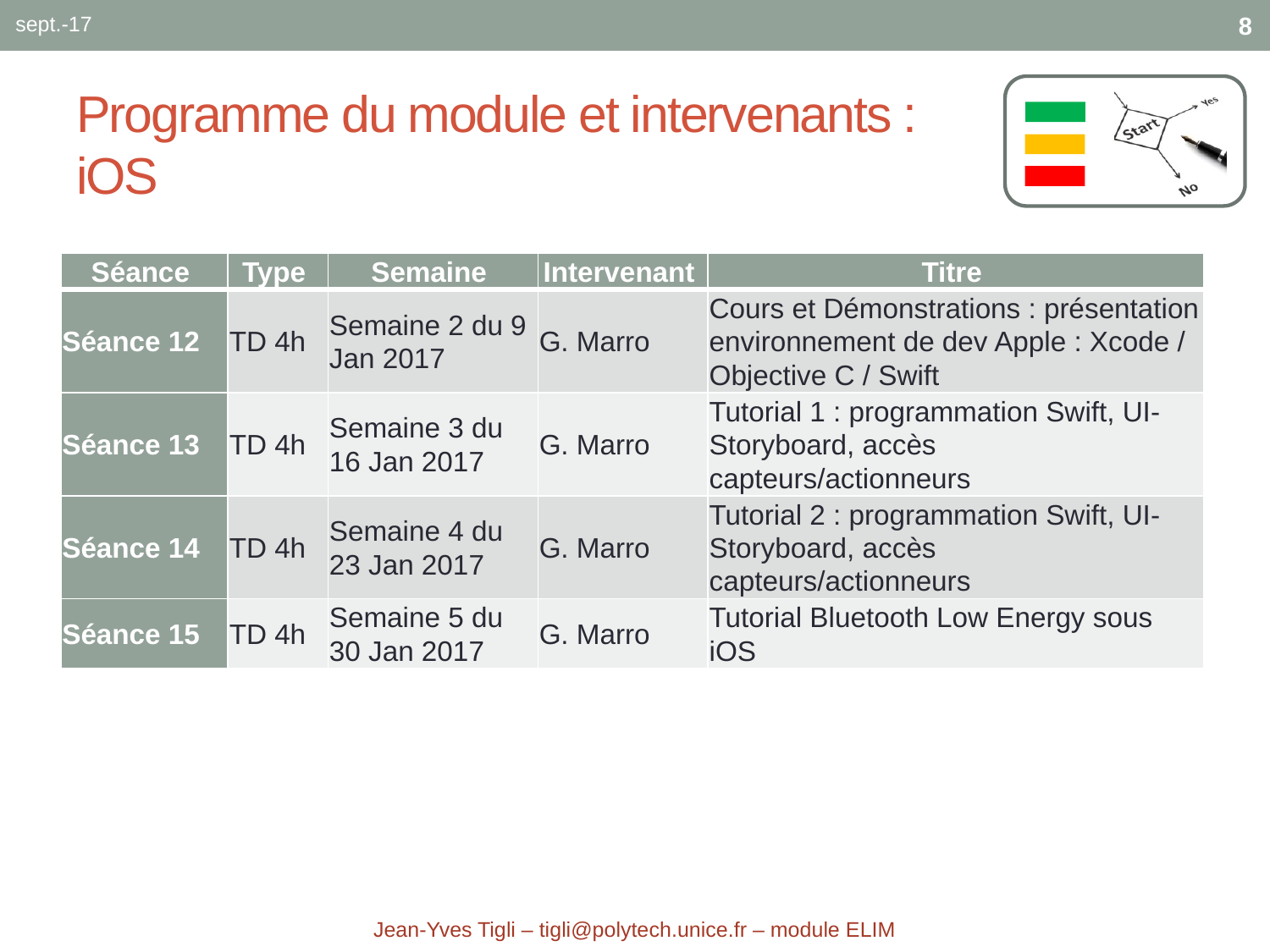

sept.-17
8
# Programme du module et intervenants : iOS
| Séance | Type | Semaine | Intervenant | Titre |
| --- | --- | --- | --- | --- |
| Séance 12 | TD 4h | Semaine 2 du 9 Jan 2017 | G. Marro | Cours et Démonstrations : présentation environnement de dev Apple : Xcode / Objective C / Swift |
| Séance 13 | TD 4h | Semaine 3 du 16 Jan 2017 | G. Marro | Tutorial 1 : programmation Swift, UI-Storyboard, accès capteurs/actionneurs |
| Séance 14 | TD 4h | Semaine 4 du 23 Jan 2017 | G. Marro | Tutorial 2 : programmation Swift, UI-Storyboard, accès capteurs/actionneurs |
| Séance 15 | TD 4h | Semaine 5 du 30 Jan 2017 | G. Marro | Tutorial Bluetooth Low Energy sous iOS |
Jean-Yves Tigli – tigli@polytech.unice.fr – module ELIM